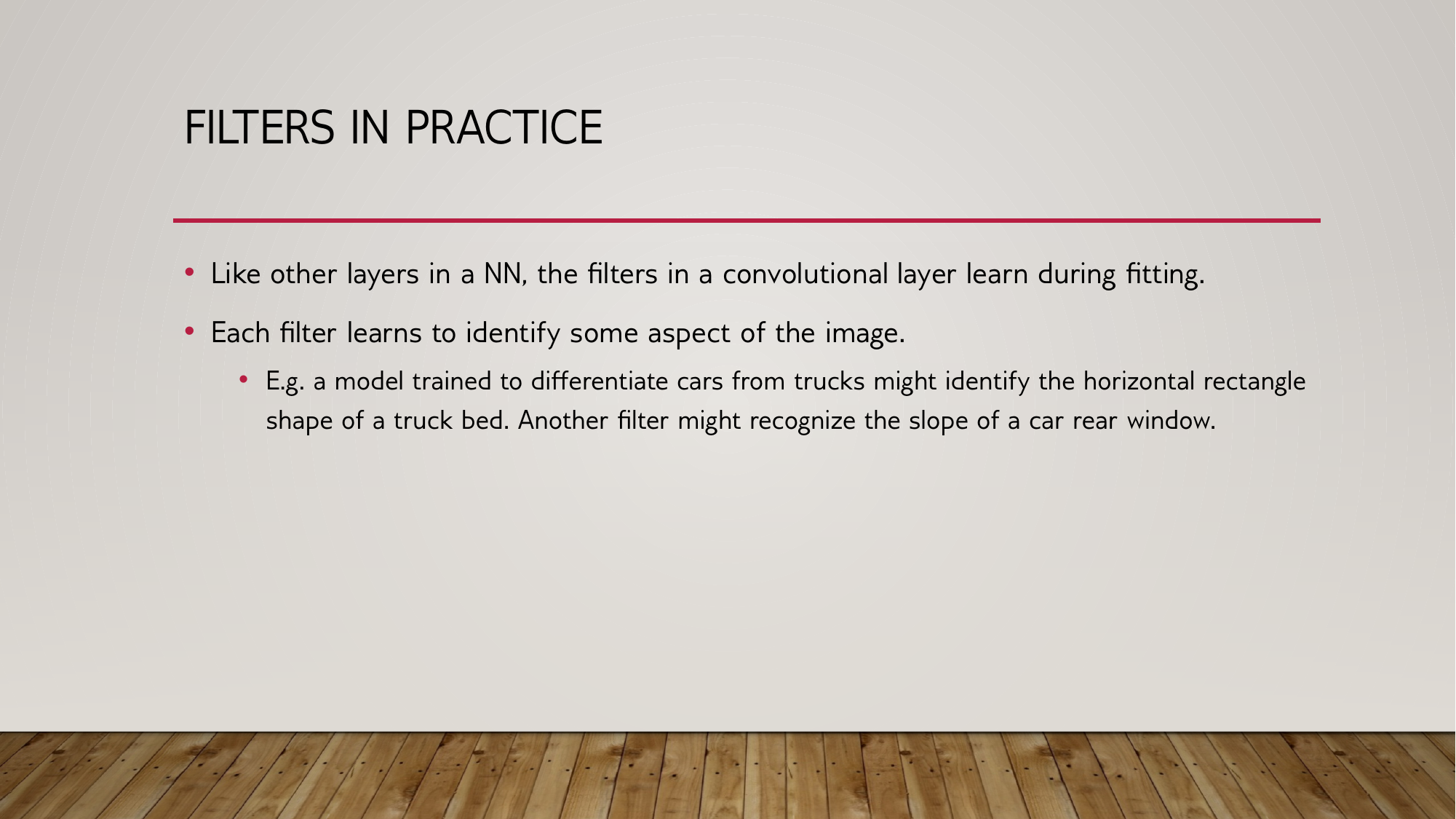

# Filters in Practice
Like other layers in a NN, the filters in a convolutional layer learn during fitting.
Each filter learns to identify some aspect of the image.
E.g. a model trained to differentiate cars from trucks might identify the horizontal rectangle shape of a truck bed. Another filter might recognize the slope of a car rear window.